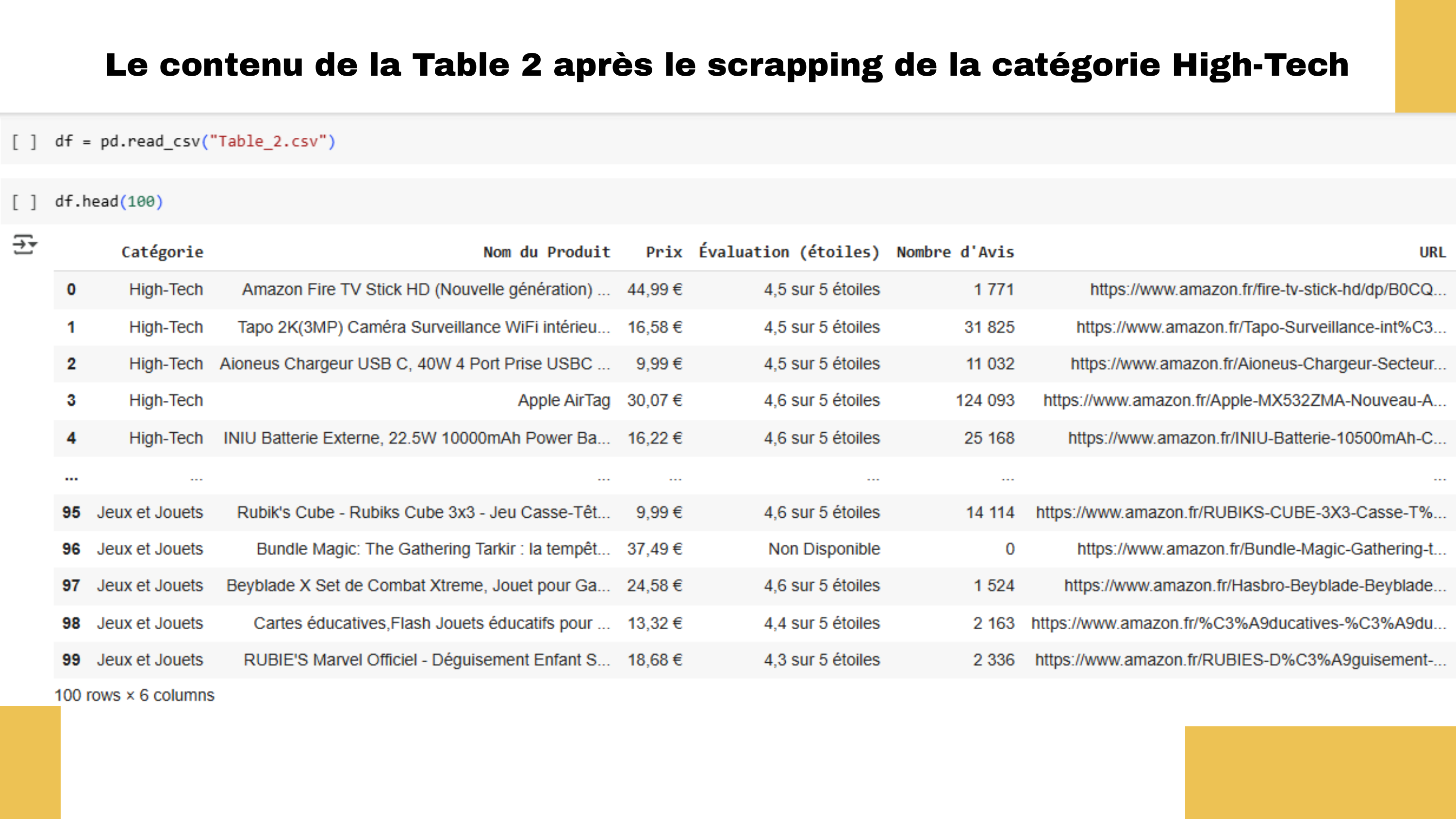

Le contenu de la Table 2 après le scrapping de la catégorie High-Tech